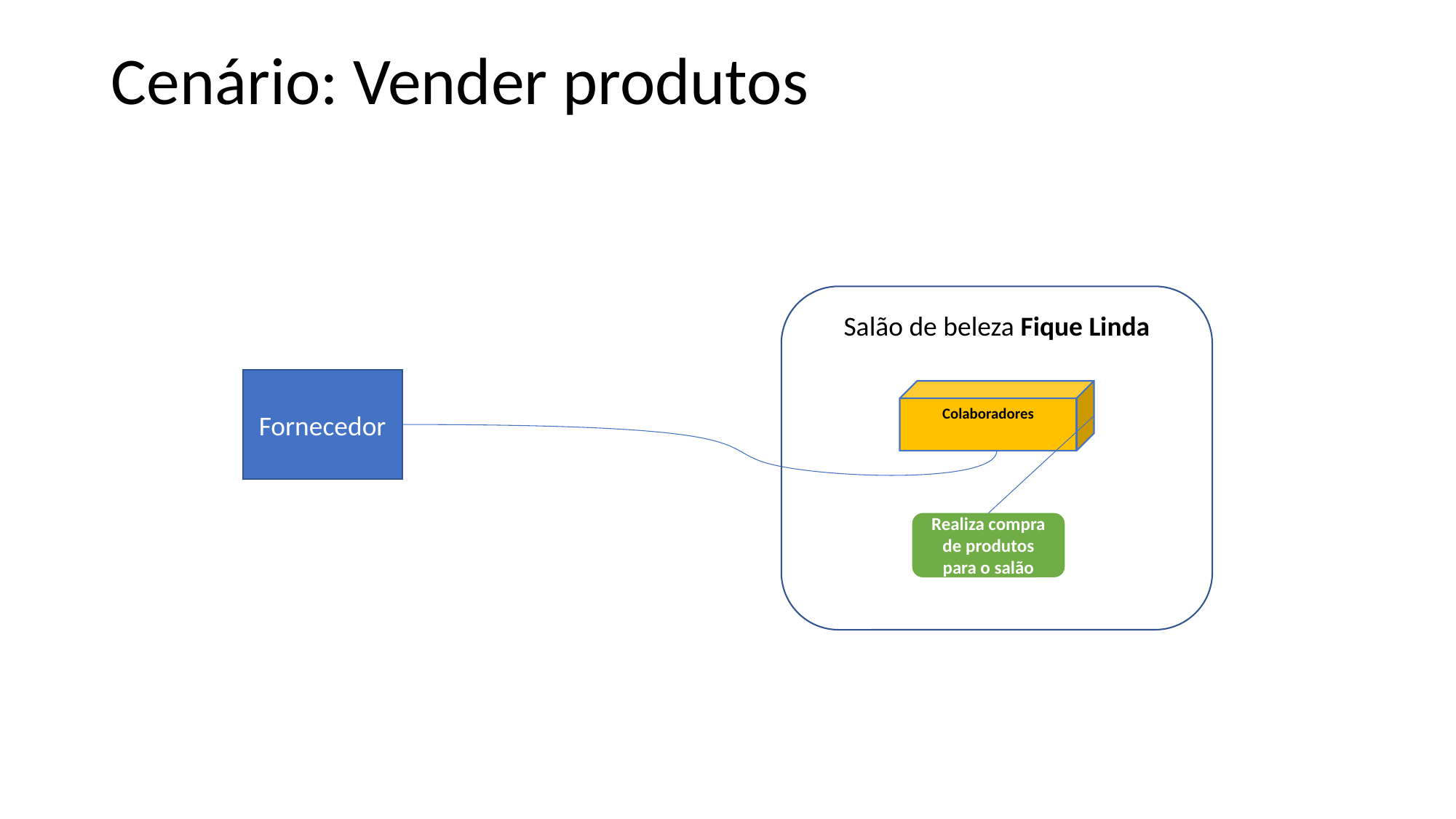

# Cenário: Vender produtos
Salão de beleza Fique Linda
Fornecedor
Colaboradores

Realiza compra de produtos para o salão